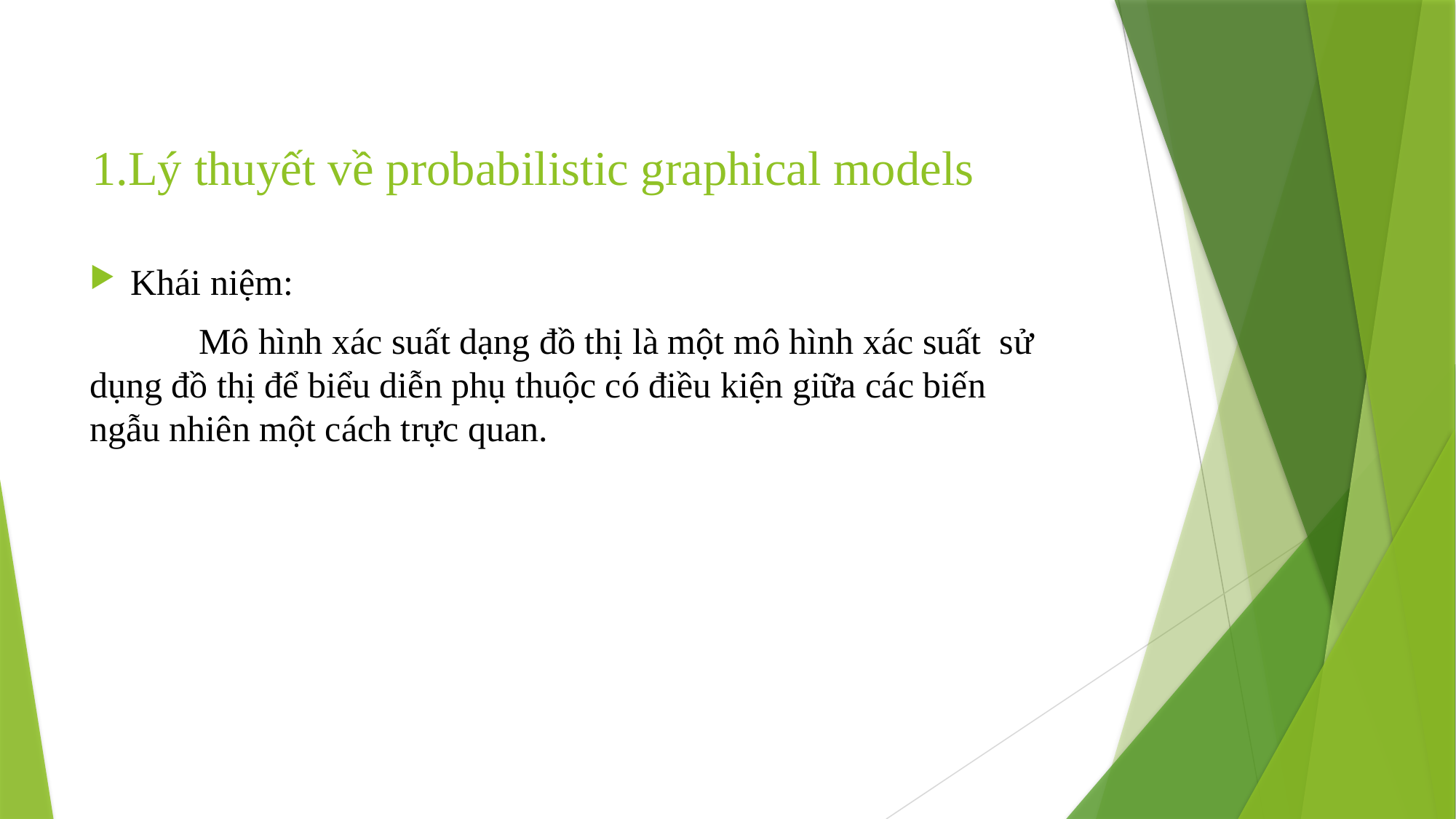

# 1.Lý thuyết về probabilistic graphical models
Khái niệm:
	Mô hình xác suất dạng đồ thị là một mô hình xác suất  sử 	dụng đồ thị để biểu diễn phụ thuộc có điều kiện giữa các biến 	ngẫu nhiên một cách trực quan.